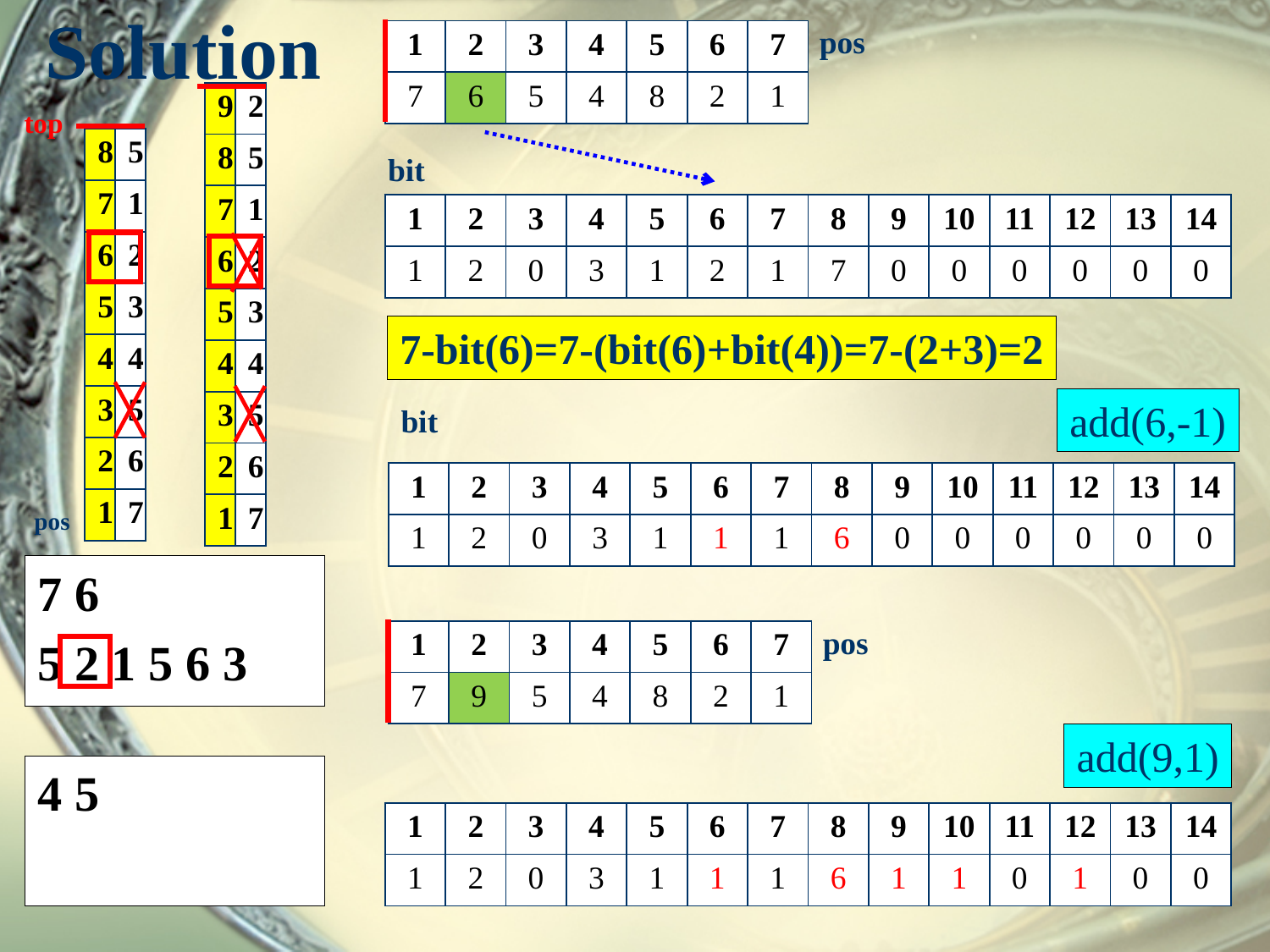

# Solution
pos
| 1 | 2 | 3 | 4 | 5 | 6 | 7 |
| --- | --- | --- | --- | --- | --- | --- |
| 7 | 6 | 5 | 4 | 8 | 2 | 1 |
| 9 | 2 |
| --- | --- |
| 8 | 5 |
| 7 | 1 |
| 6 | 2 |
| 5 | 3 |
| 4 | 4 |
| 3 | 5 |
| 2 | 6 |
| 1 | 7 |
top
| 8 | 5 |
| --- | --- |
| 7 | 1 |
| 6 | 2 |
| 5 | 3 |
| 4 | 4 |
| 3 | 5 |
| 2 | 6 |
| 1 | 7 |
bit
| 1 | 2 | 3 | 4 | 5 | 6 | 7 | 8 | 9 | 10 | 11 | 12 | 13 | 14 |
| --- | --- | --- | --- | --- | --- | --- | --- | --- | --- | --- | --- | --- | --- |
| 1 | 2 | 0 | 3 | 1 | 2 | 1 | 7 | 0 | 0 | 0 | 0 | 0 | 0 |

7-bit(6)=7-(bit(6)+bit(4))=7-(2+3)=2
add(6,-1)
bit
| 1 | 2 | 3 | 4 | 5 | 6 | 7 | 8 | 9 | 10 | 11 | 12 | 13 | 14 |
| --- | --- | --- | --- | --- | --- | --- | --- | --- | --- | --- | --- | --- | --- |
| 1 | 2 | 0 | 3 | 1 | 1 | 1 | 6 | 0 | 0 | 0 | 0 | 0 | 0 |
pos
7 6
5 2 1 5 6 3
pos
| 1 | 2 | 3 | 4 | 5 | 6 | 7 |
| --- | --- | --- | --- | --- | --- | --- |
| 7 | 9 | 5 | 4 | 8 | 2 | 1 |

add(9,1)
4 5
| 1 | 2 | 3 | 4 | 5 | 6 | 7 | 8 | 9 | 10 | 11 | 12 | 13 | 14 |
| --- | --- | --- | --- | --- | --- | --- | --- | --- | --- | --- | --- | --- | --- |
| 1 | 2 | 0 | 3 | 1 | 1 | 1 | 6 | 1 | 1 | 0 | 1 | 0 | 0 |